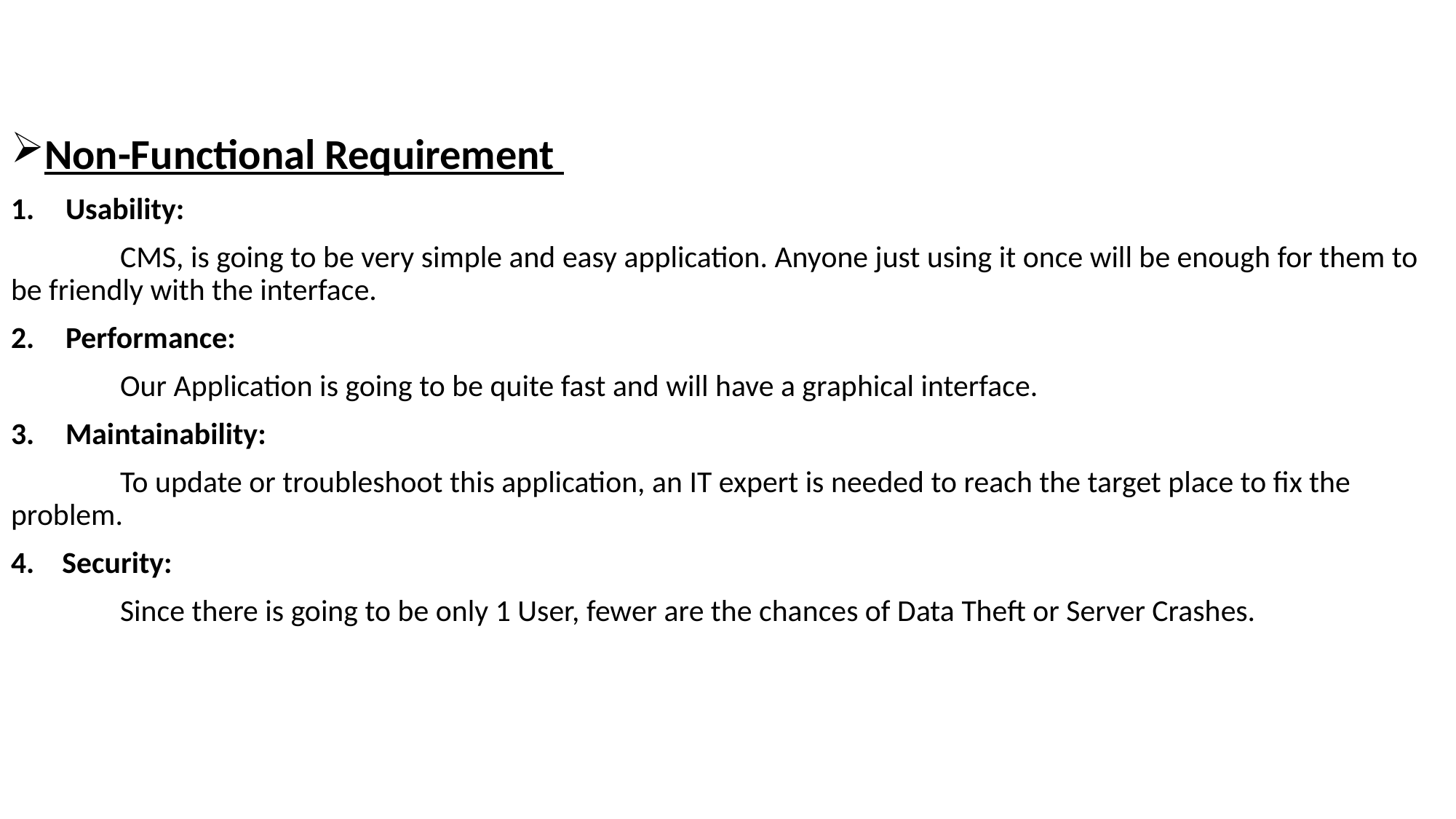

Non-Functional Requirement
Usability:
	CMS, is going to be very simple and easy application. Anyone just using it once will be enough for them to 	be friendly with the interface.
Performance:
	Our Application is going to be quite fast and will have a graphical interface.
Maintainability:
	To update or troubleshoot this application, an IT expert is needed to reach the target place to fix the 	problem.
4.    Security:
	Since there is going to be only 1 User, fewer are the chances of Data Theft or Server Crashes.